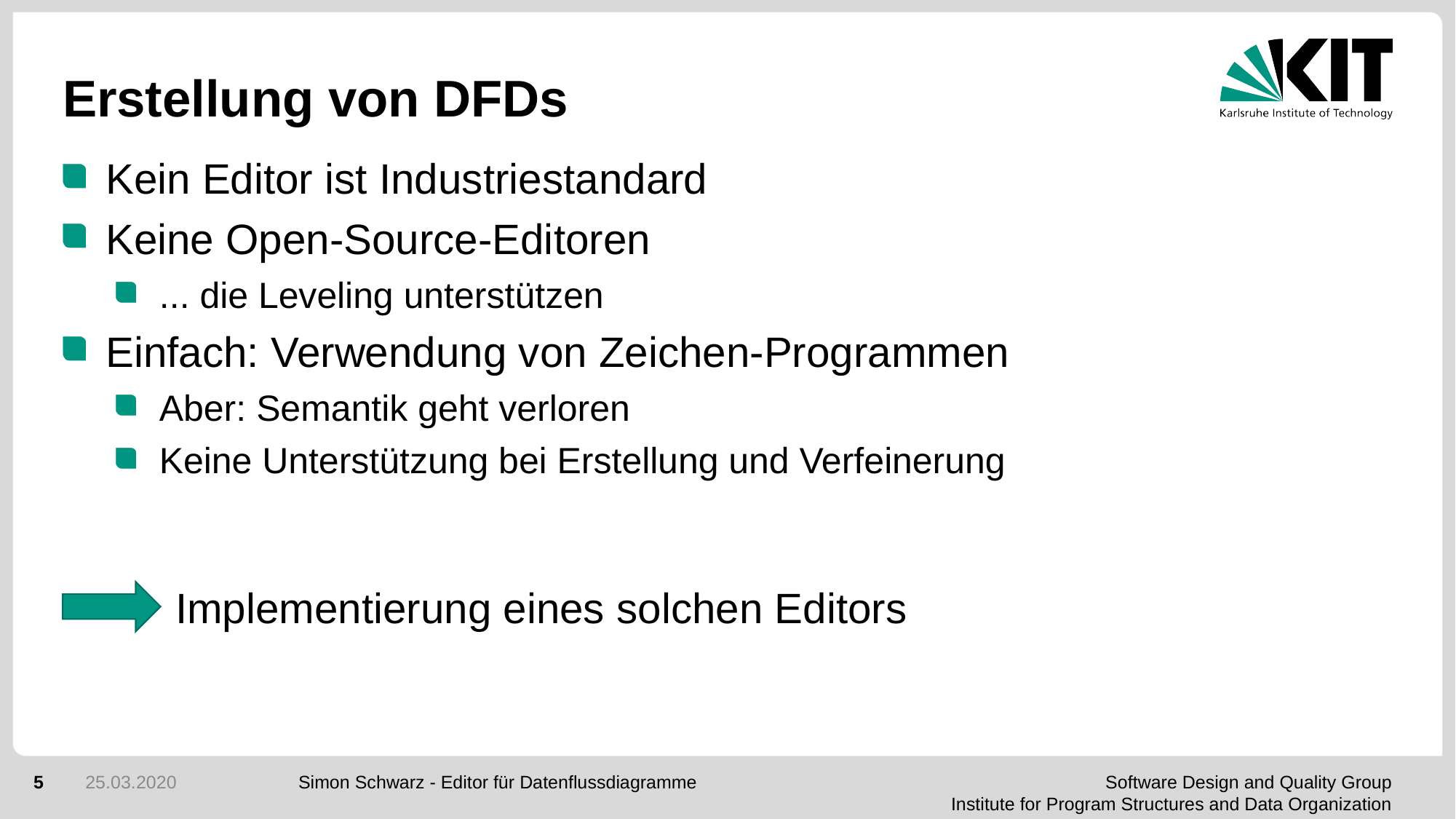

# Erstellung von DFDs
Kein Editor ist Industriestandard
Keine Open-Source-Editoren
... die Leveling unterstützen
Einfach: Verwendung von Zeichen-Programmen
Aber: Semantik geht verloren
Keine Unterstützung bei Erstellung und Verfeinerung
Implementierung eines solchen Editors

5
25.03.2020